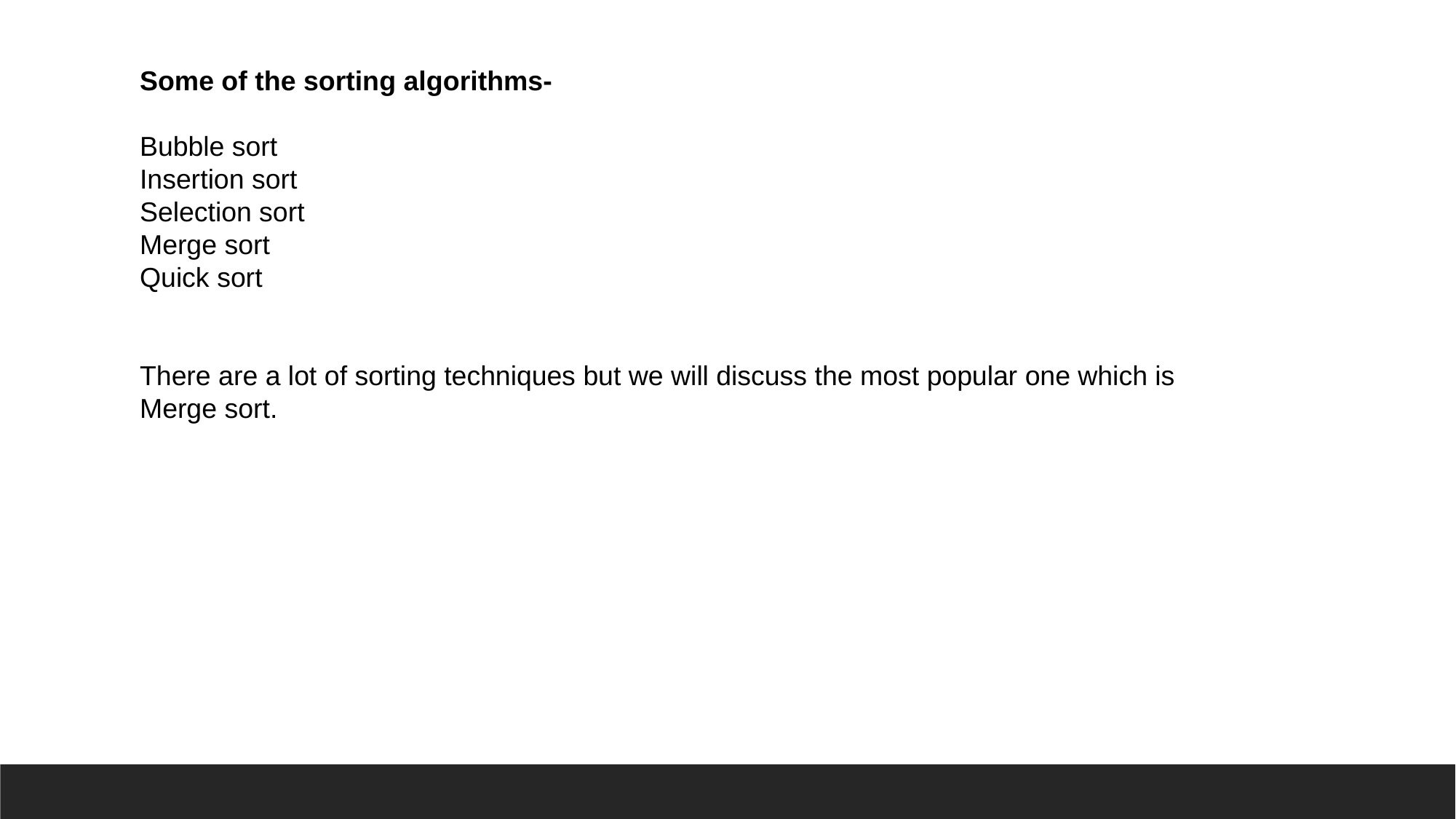

Some of the sorting algorithms-

Bubble sort
Insertion sort
Selection sort
Merge sort
Quick sort

There are a lot of sorting techniques but we will discuss the most popular one which is Merge sort.